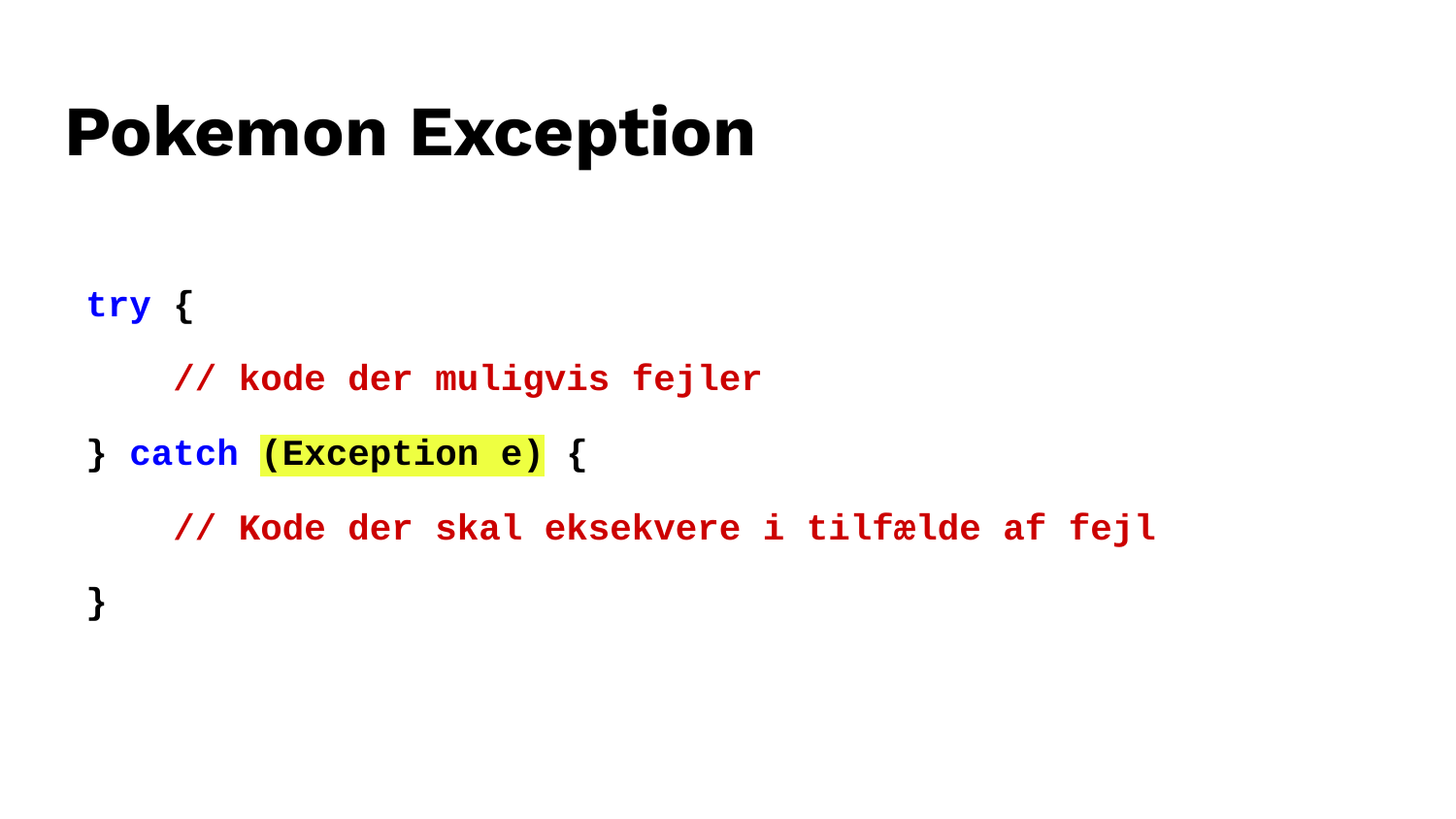

# Pokemon Exception

try {
    // kode der muligvis fejler
} catch (Exception e) {
    // Kode der skal eksekvere i tilfælde af fejl
}